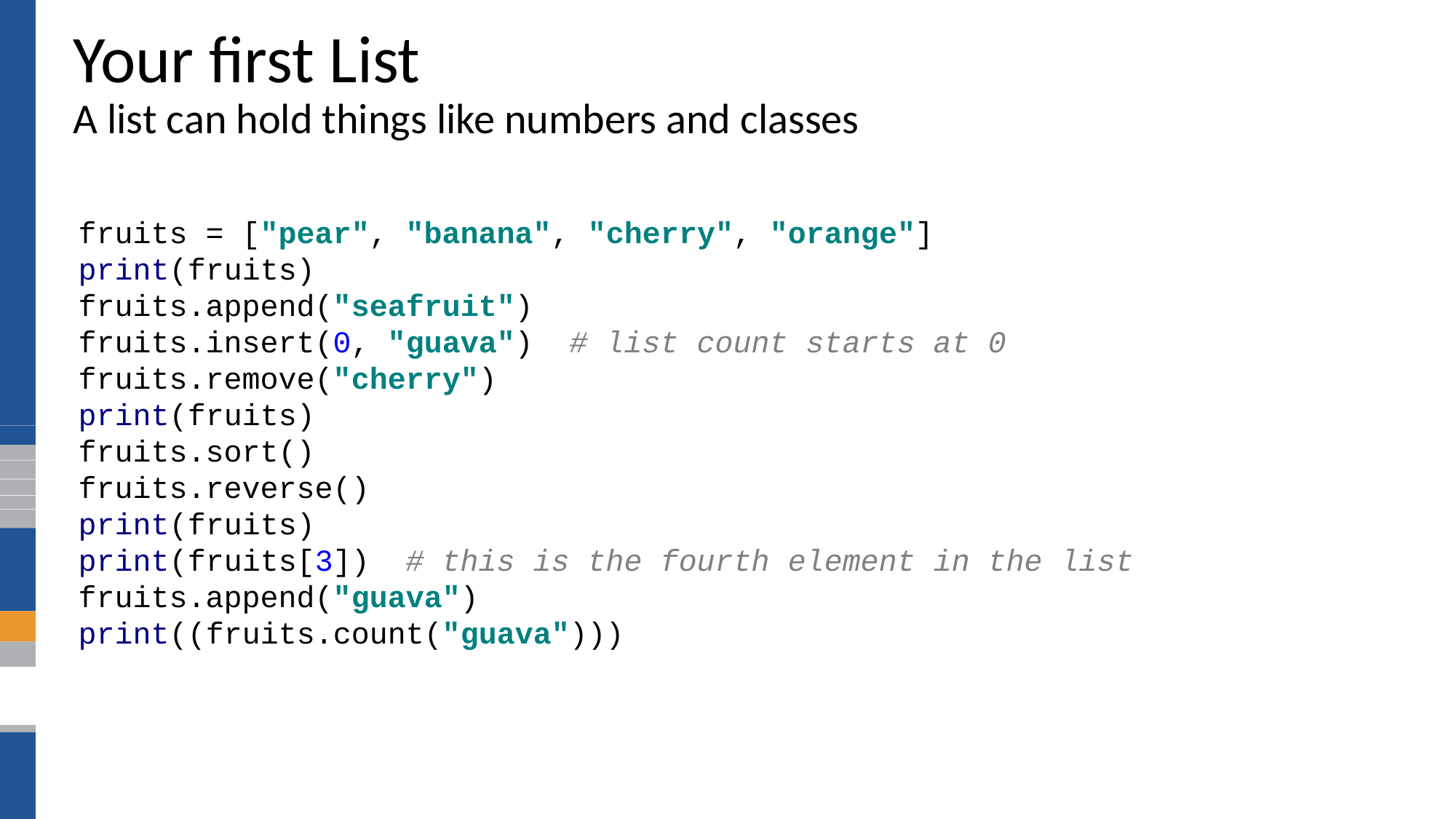

# Your first List A list can hold things like numbers and classes
fruits = ["pear", "banana", "cherry", "orange"]
print(fruits)
fruits.append("seafruit")
fruits.insert(0, "guava")  # list count starts at 0
fruits.remove("cherry")
print(fruits)
fruits.sort()
fruits.reverse()
print(fruits)
print(fruits[3])  # this is the fourth element in the list
fruits.append("guava")
print((fruits.count("guava")))